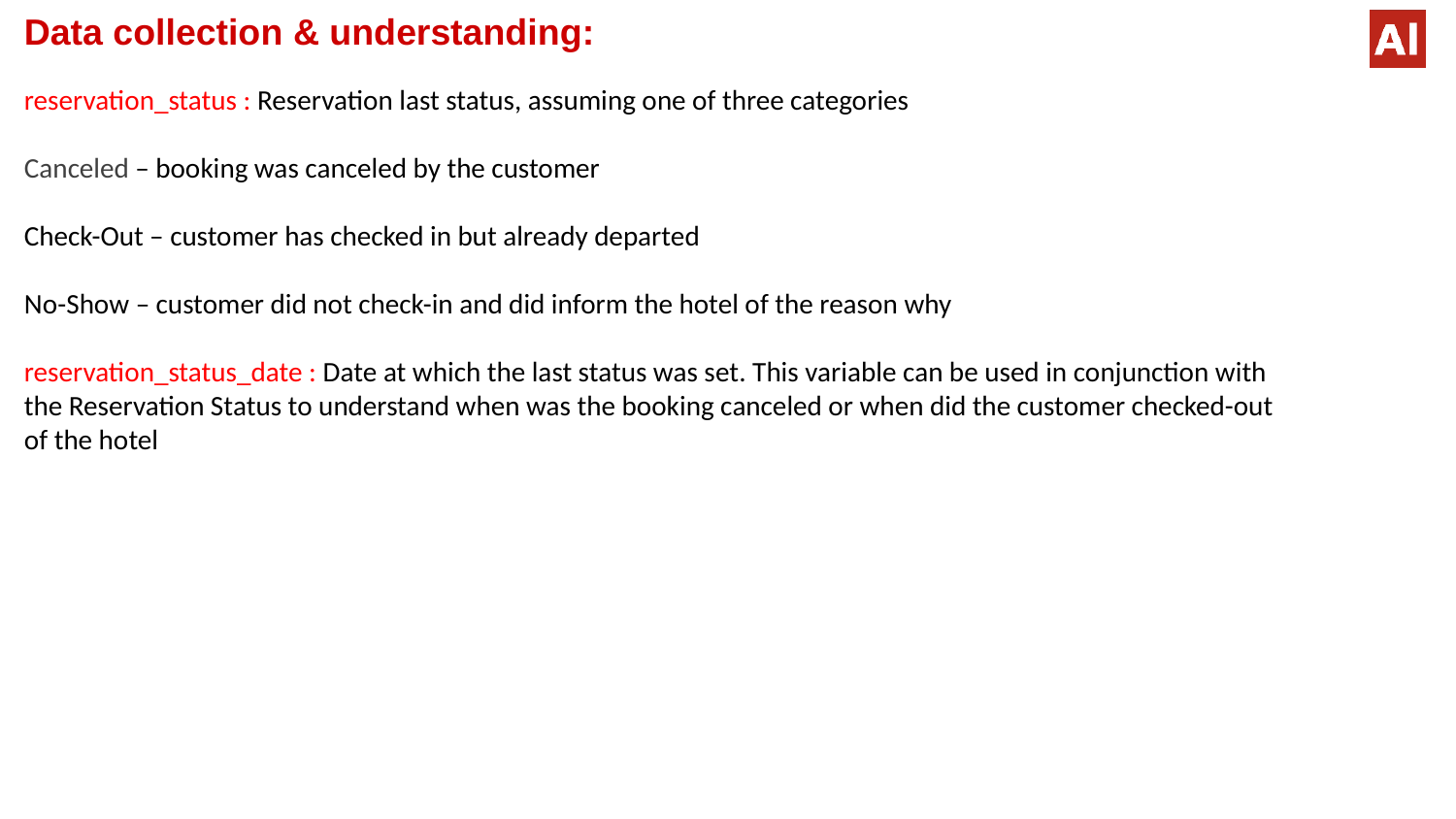

# Data collection & understanding:
reservation_status : Reservation last status, assuming one of three categories

Canceled – booking was canceled by the customer

Check-Out – customer has checked in but already departed

No-Show – customer did not check-in and did inform the hotel of the reason why

reservation_status_date : Date at which the last status was set. This variable can be used in conjunction with the Reservation Status to understand when was the booking canceled or when did the customer checked-out of the hotel